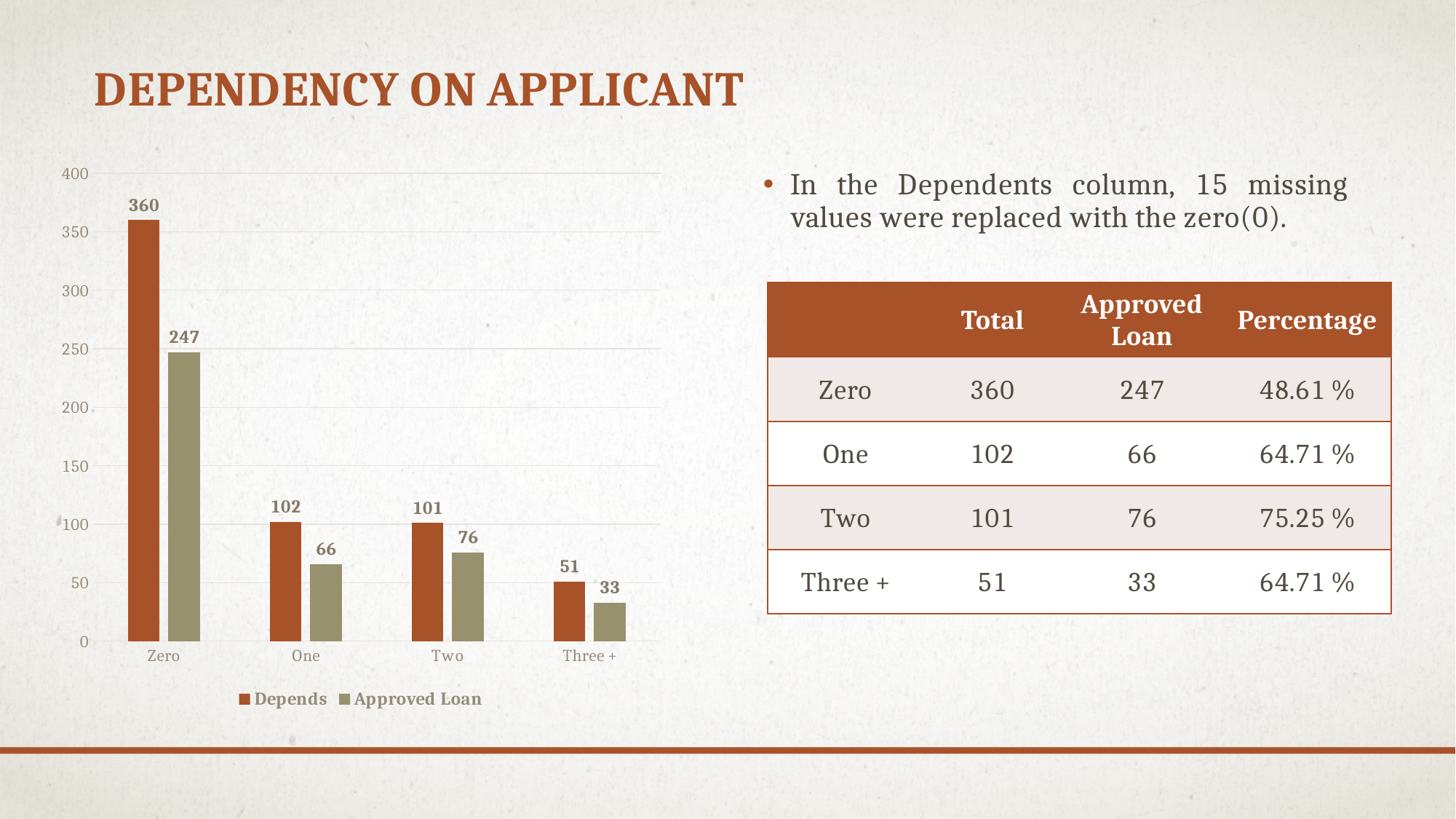

# Dependency on applicant

### Chart

| Category |  |  |
|---|---|---|
| Zero | 360.0 | 247.0 |
| One | 102.0 | 66.0 |
| Two | 101.0 | 76.0 |
| Three + | 51.0 | 33.0 |
In the Dependents column, 15 missing values were replaced with the zero(0).
|  | Total | Approved Loan | Percentage |
| --- | --- | --- | --- |
| Zero | 360 | 247 | 48.61 % |
| One | 102 | 66 | 64.71 % |
| Two | 101 | 76 | 75.25 % |
| Three + | 51 | 33 | 64.71 % |